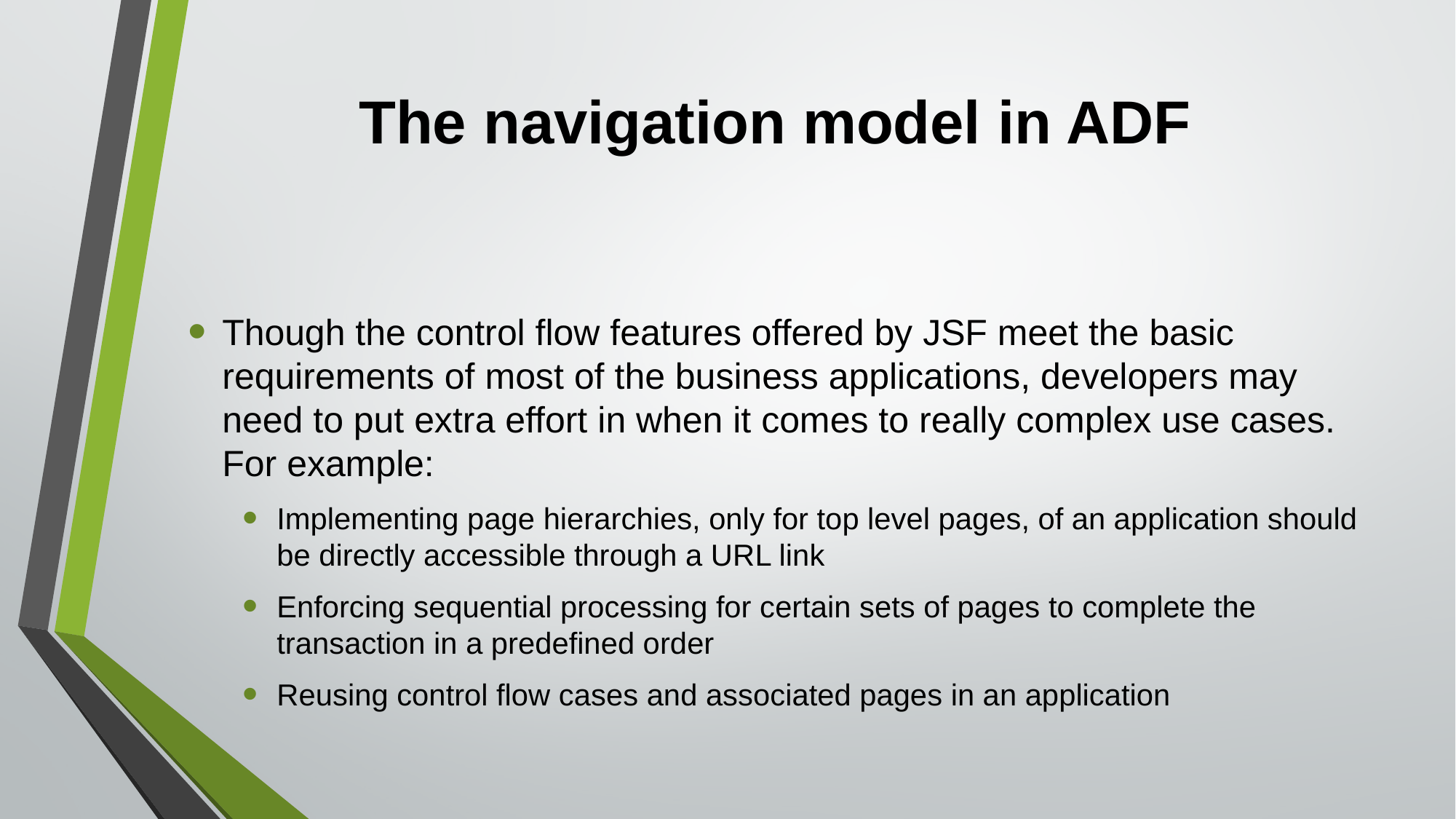

# The navigation model in ADF
Though the control flow features offered by JSF meet the basic requirements of most of the business applications, developers may need to put extra effort in when it comes to really complex use cases. For example:
Implementing page hierarchies, only for top level pages, of an application should be directly accessible through a URL link
Enforcing sequential processing for certain sets of pages to complete the transaction in a predefined order
Reusing control flow cases and associated pages in an application